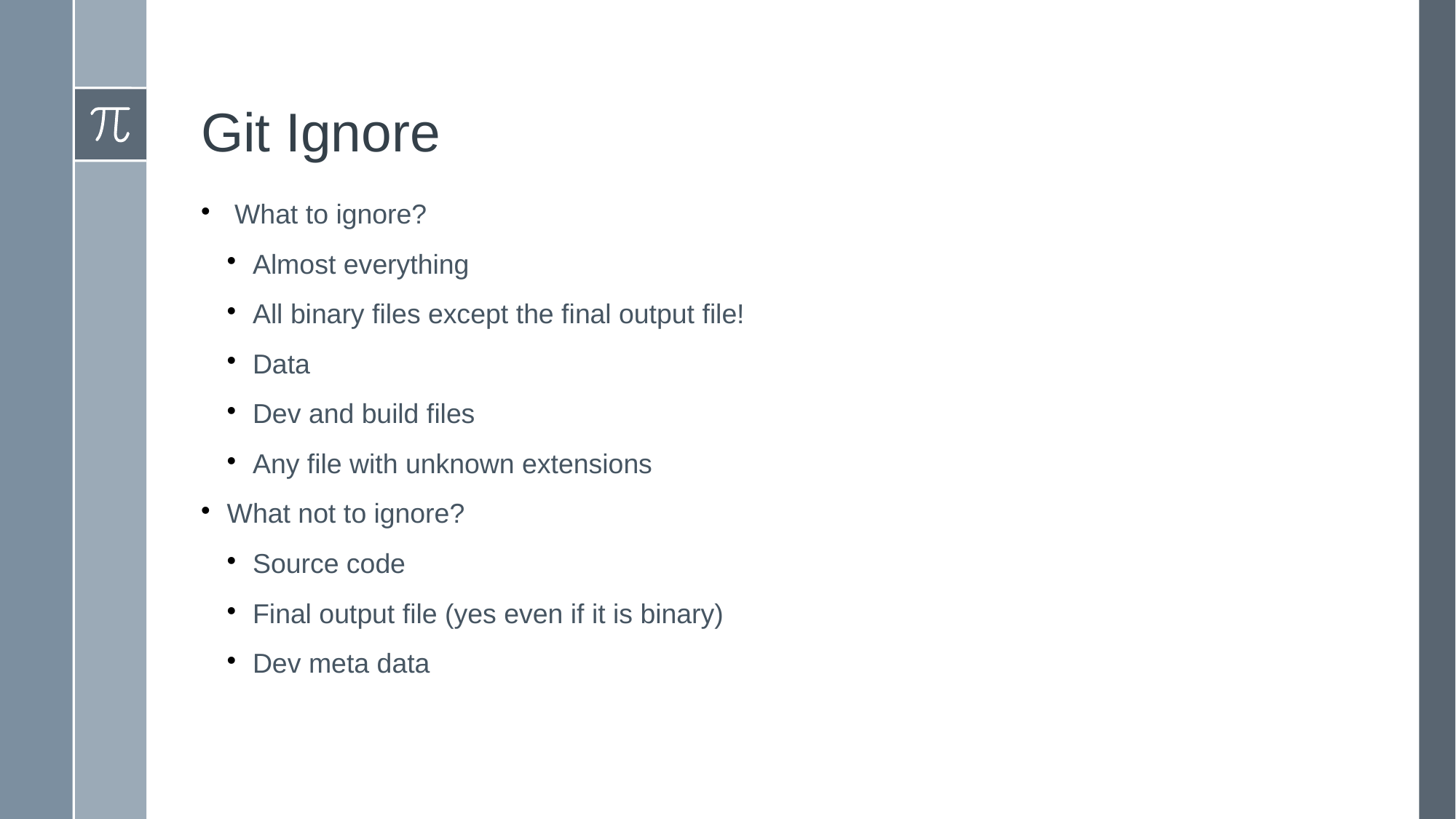

Git Ignore
 What to ignore?
Almost everything
All binary files except the final output file!
Data
Dev and build files
Any file with unknown extensions
What not to ignore?
Source code
Final output file (yes even if it is binary)
Dev meta data